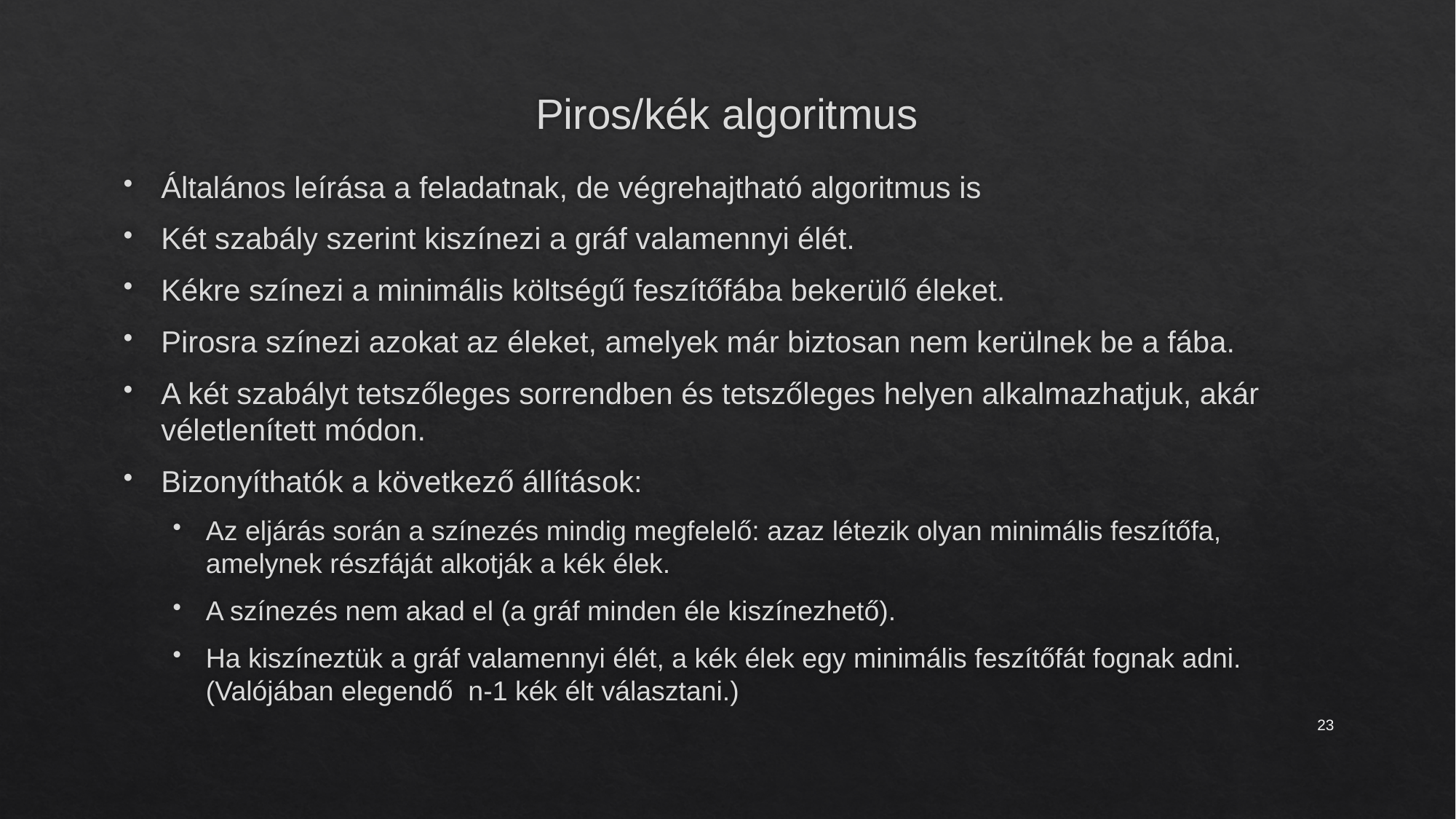

# Piros/kék algoritmus
Általános leírása a feladatnak, de végrehajtható algoritmus is
Két szabály szerint kiszínezi a gráf valamennyi élét.
Kékre színezi a minimális költségű feszítőfába bekerülő éleket.
Pirosra színezi azokat az éleket, amelyek már biztosan nem kerülnek be a fába.
A két szabályt tetszőleges sorrendben és tetszőleges helyen alkalmazhatjuk, akár véletlenített módon.
Bizonyíthatók a következő állítások:
Az eljárás során a színezés mindig megfelelő: azaz létezik olyan minimális feszítőfa, amelynek részfáját alkotják a kék élek.
A színezés nem akad el (a gráf minden éle kiszínezhető).
Ha kiszíneztük a gráf valamennyi élét, a kék élek egy minimális feszítőfát fognak adni. (Valójában elegendő  n-1 kék élt választani.)
23